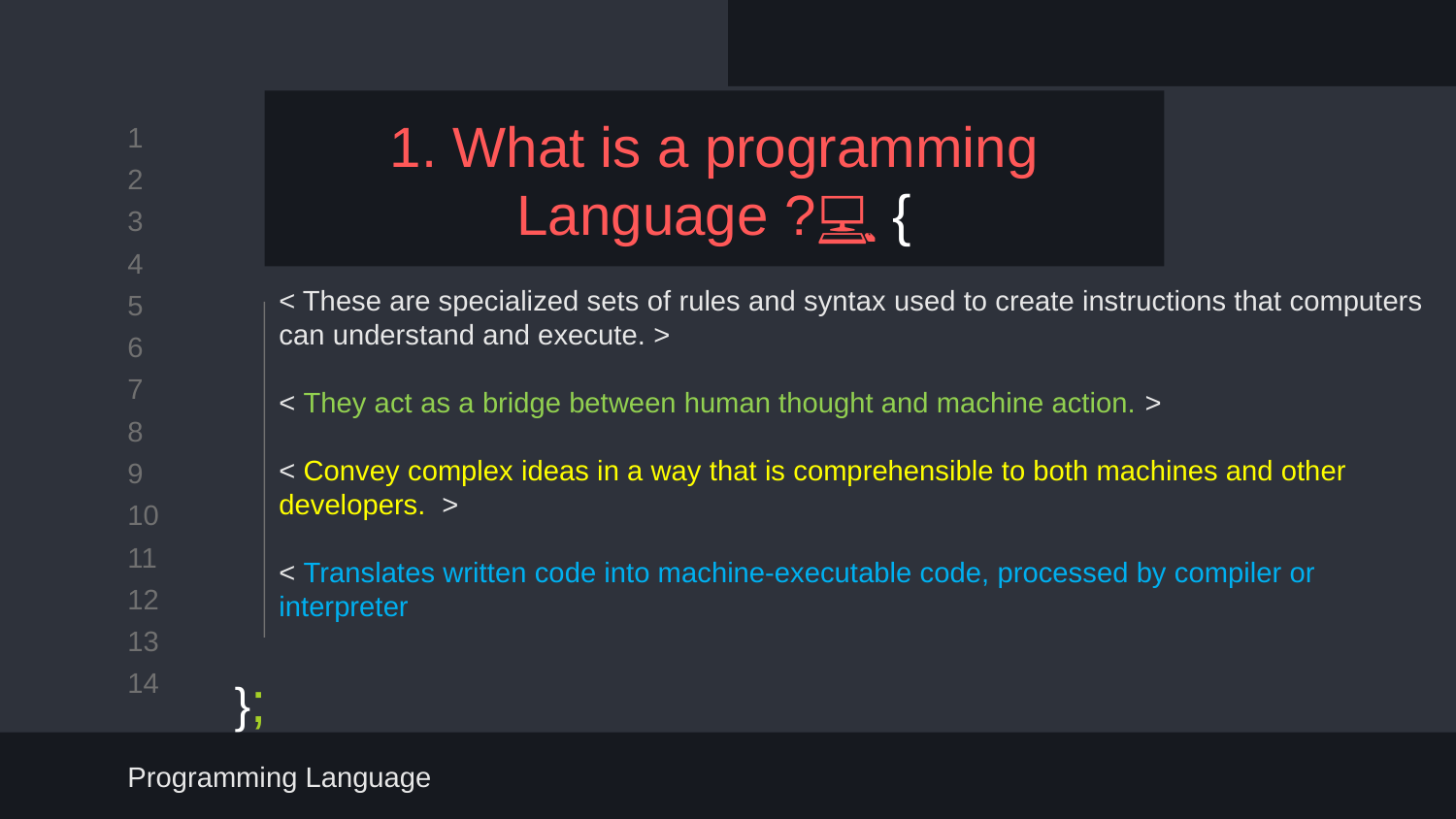

# 1. What is a programming Language ?💻 {
< These are specialized sets of rules and syntax used to create instructions that computers can understand and execute. >

< They act as a bridge between human thought and machine action. >

< Convey complex ideas in a way that is comprehensible to both machines and other developers.  >

< Translates written code into machine-executable code, processed by compiler or interpreter

};
Programming Language